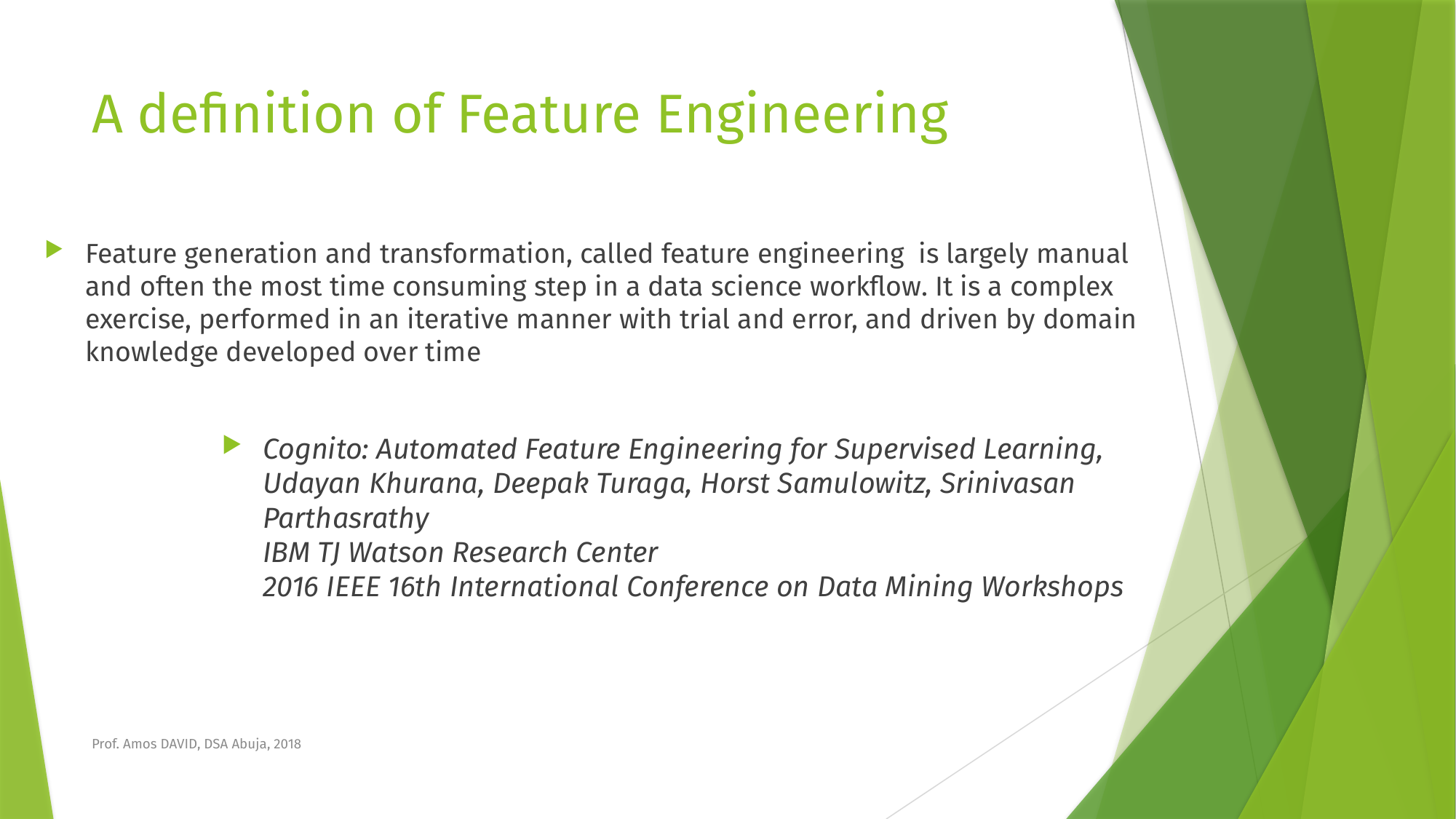

# A definition of Feature Engineering
Feature generation and transformation, called feature engineering  is largely manual and often the most time consuming step in a data science workﬂow. It is a complex exercise, performed in an iterative manner with trial and error, and driven by domain knowledge developed over time

Cognito: Automated Feature Engineering for Supervised Learning,
Udayan Khurana, Deepak Turaga, Horst Samulowitz, Srinivasan Parthasrathy
IBM TJ Watson Research Center
2016 IEEE 16th International Conference on Data Mining Workshops

Prof. Amos DAVID, DSA Abuja, 2018